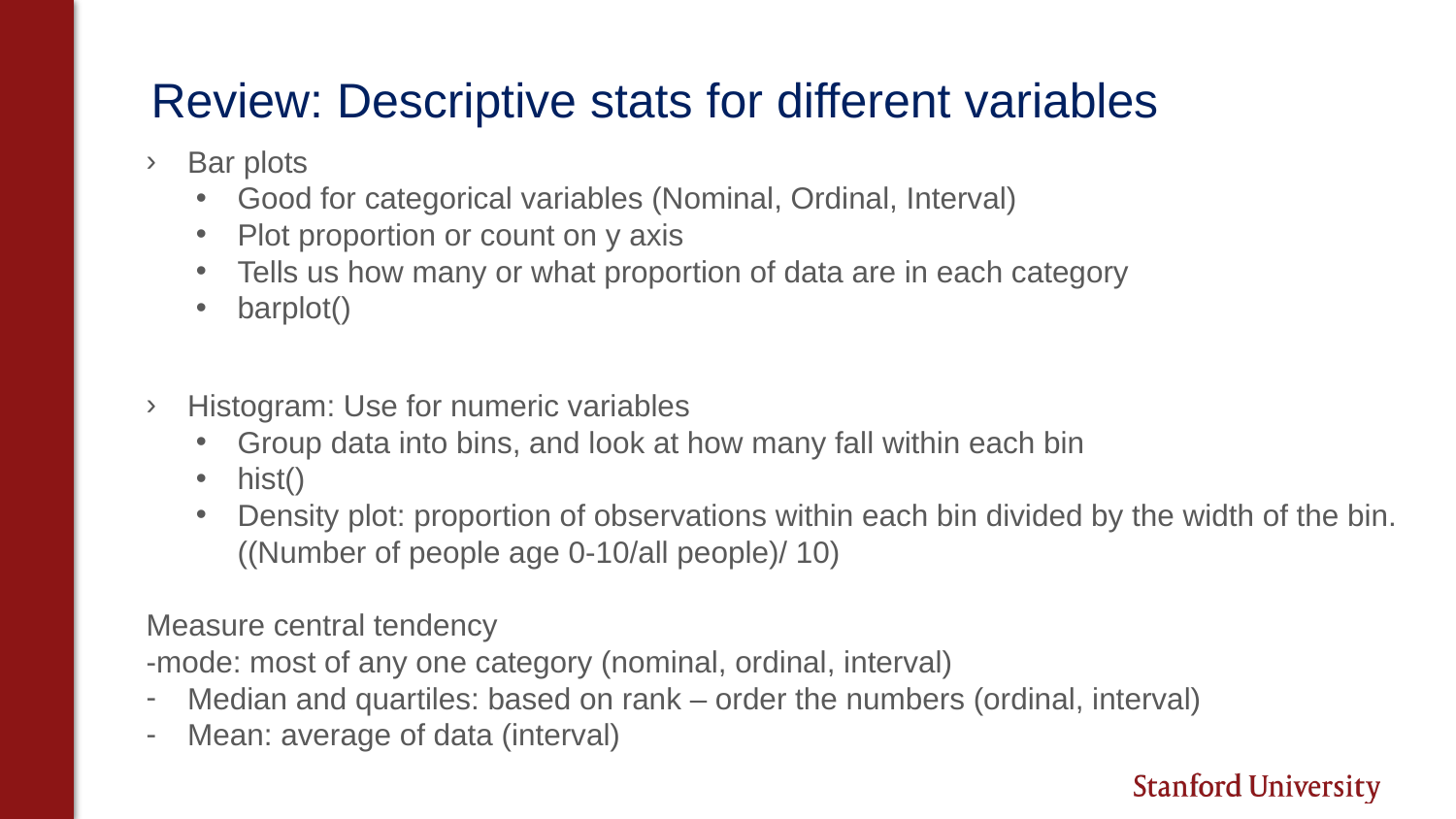

# Review: Descriptive stats for different variables
Bar plots
Good for categorical variables (Nominal, Ordinal, Interval)
Plot proportion or count on y axis
Tells us how many or what proportion of data are in each category
barplot()

Histogram: Use for numeric variables
Group data into bins, and look at how many fall within each bin
hist()
Density plot: proportion of observations within each bin divided by the width of the bin. ((Number of people age 0-10/all people)/ 10)

Measure central tendency
-mode: most of any one category (nominal, ordinal, interval)
Median and quartiles: based on rank – order the numbers (ordinal, interval)
Mean: average of data (interval)